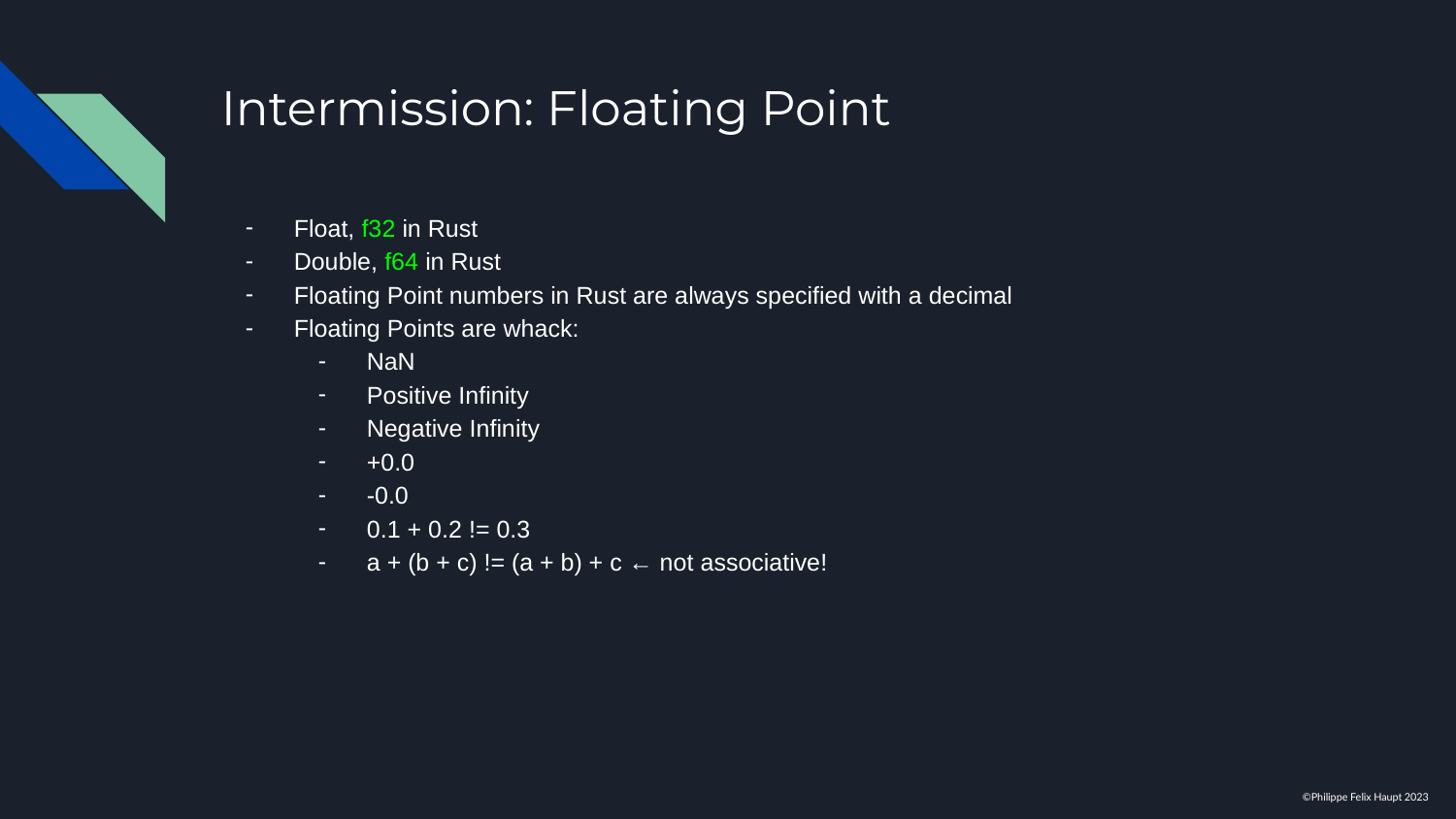

# Intermission: Floating Point
Float, f32 in Rust
Double, f64 in Rust
Floating Point numbers in Rust are always specified with a decimal
Floating Points are whack:
NaN
Positive Infinity
Negative Infinity
+0.0
-0.0
0.1 + 0.2 != 0.3
a + (b + c) != (a + b) + c ← not associative!
©Philippe Felix Haupt 2023